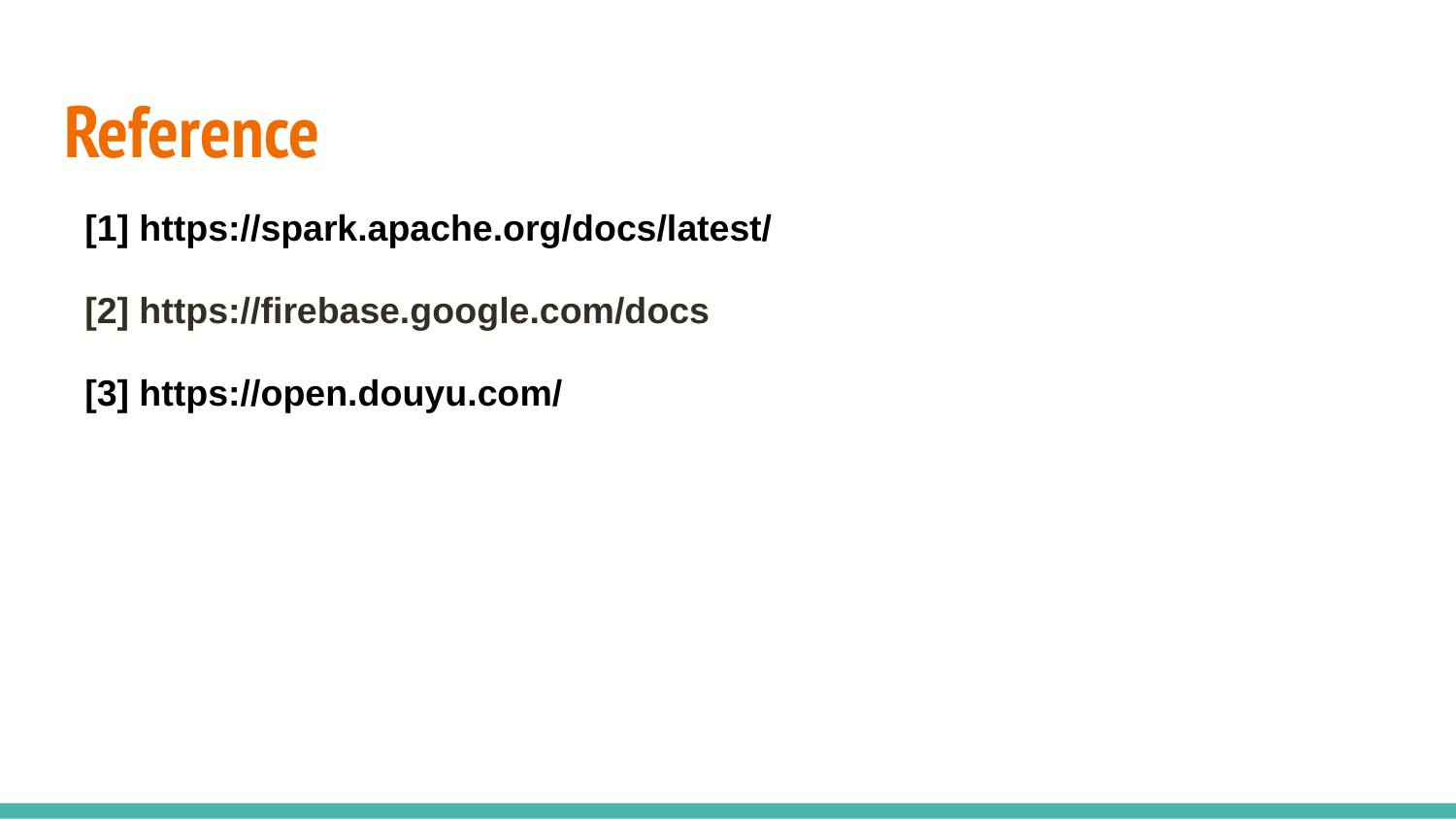

# Reference

[1] https://spark.apache.org/docs/latest/
[2] https://firebase.google.com/docs
[3] https://open.douyu.com/